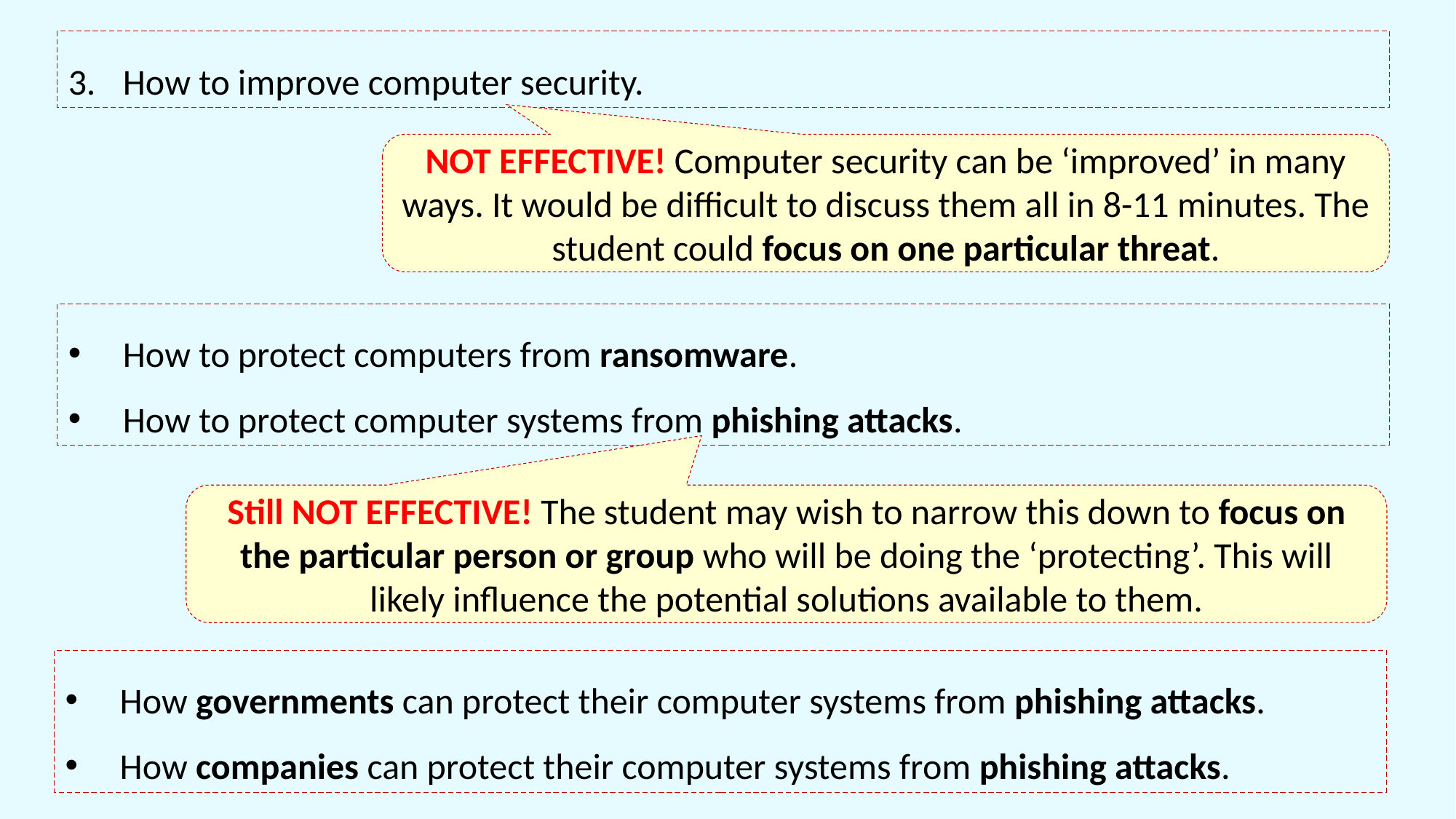

How to improve computer security.
NOT EFFECTIVE! Computer security can be ‘improved’ in many ways. It would be difficult to discuss them all in 8-11 minutes. The student could focus on one particular threat.
How to protect computers from ransomware.
How to protect computer systems from phishing attacks.
Still NOT EFFECTIVE! The student may wish to narrow this down to focus on the particular person or group who will be doing the ‘protecting’. This will likely influence the potential solutions available to them.
How governments can protect their computer systems from phishing attacks.
How companies can protect their computer systems from phishing attacks.